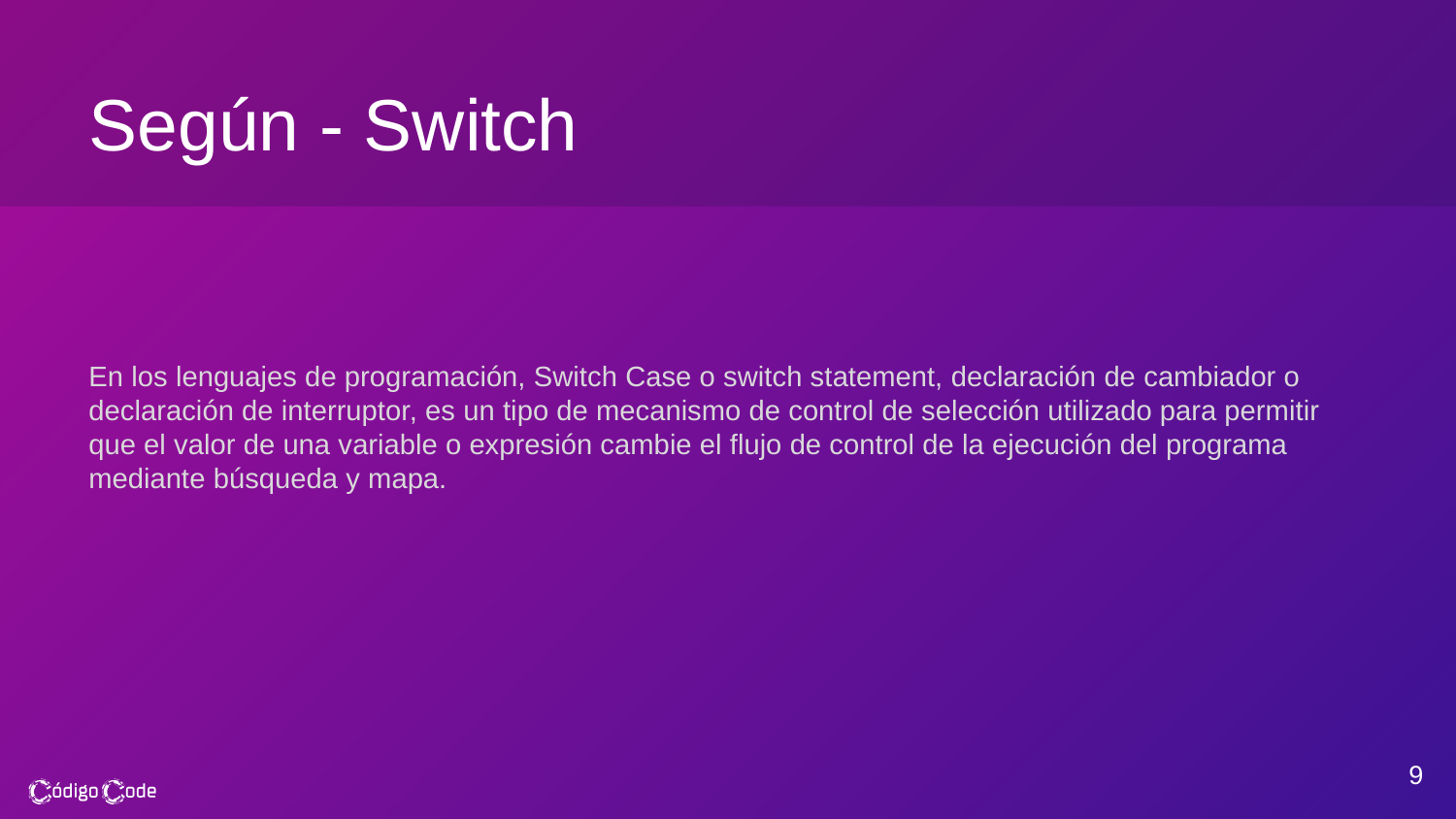

# Según - Switch
En los lenguajes de programación, Switch Case o switch statement, declaración de cambiador o declaración de interruptor, es un tipo de mecanismo de control de selección utilizado para permitir que el valor de una variable o expresión cambie el flujo de control de la ejecución del programa mediante búsqueda y mapa.

9